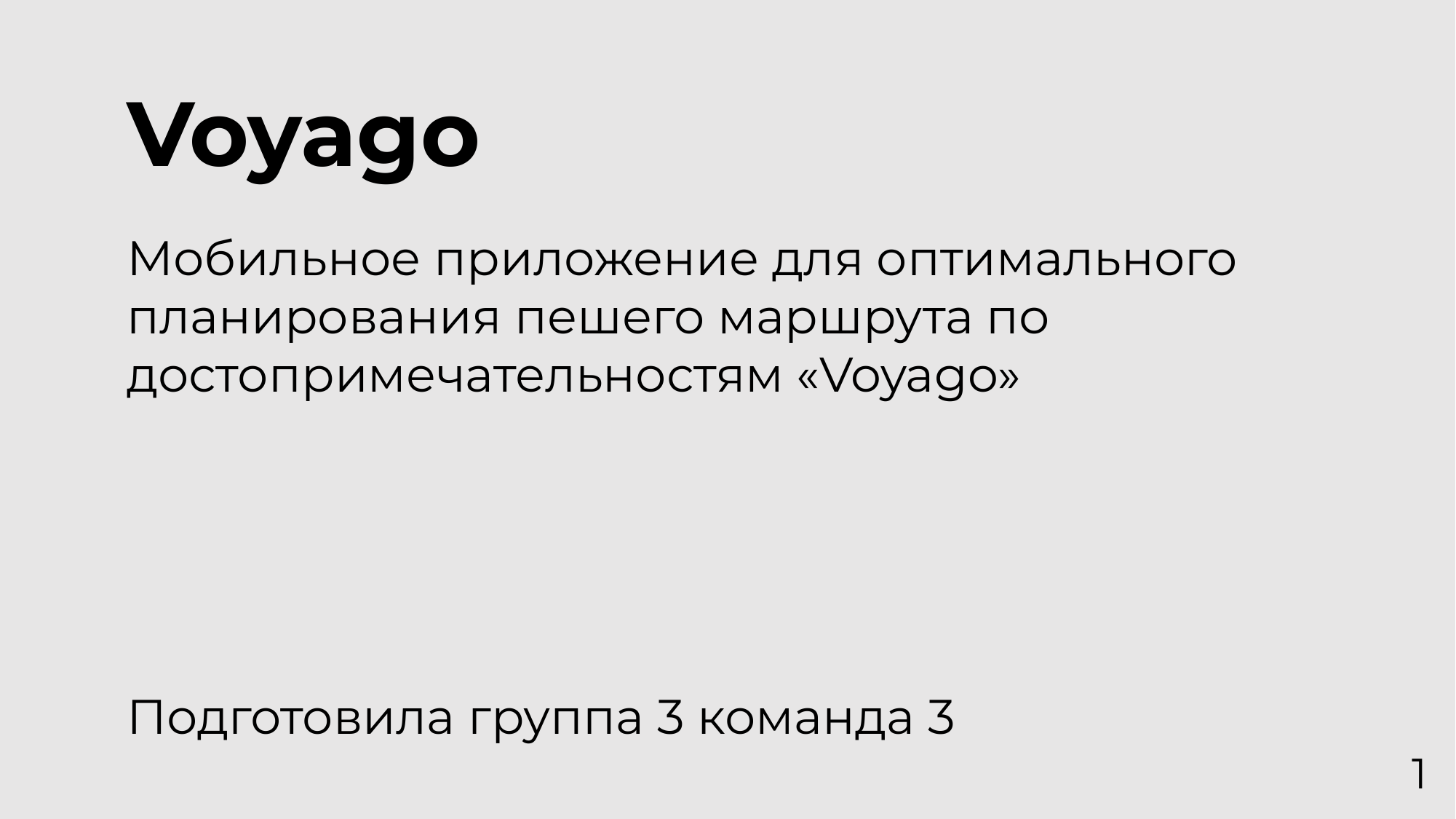

# Voyago
Мобильное приложение для оптимального планирования пешего маршрута по достопримечательностям «Voyago»
Подготовила группа 3 команда 3
1